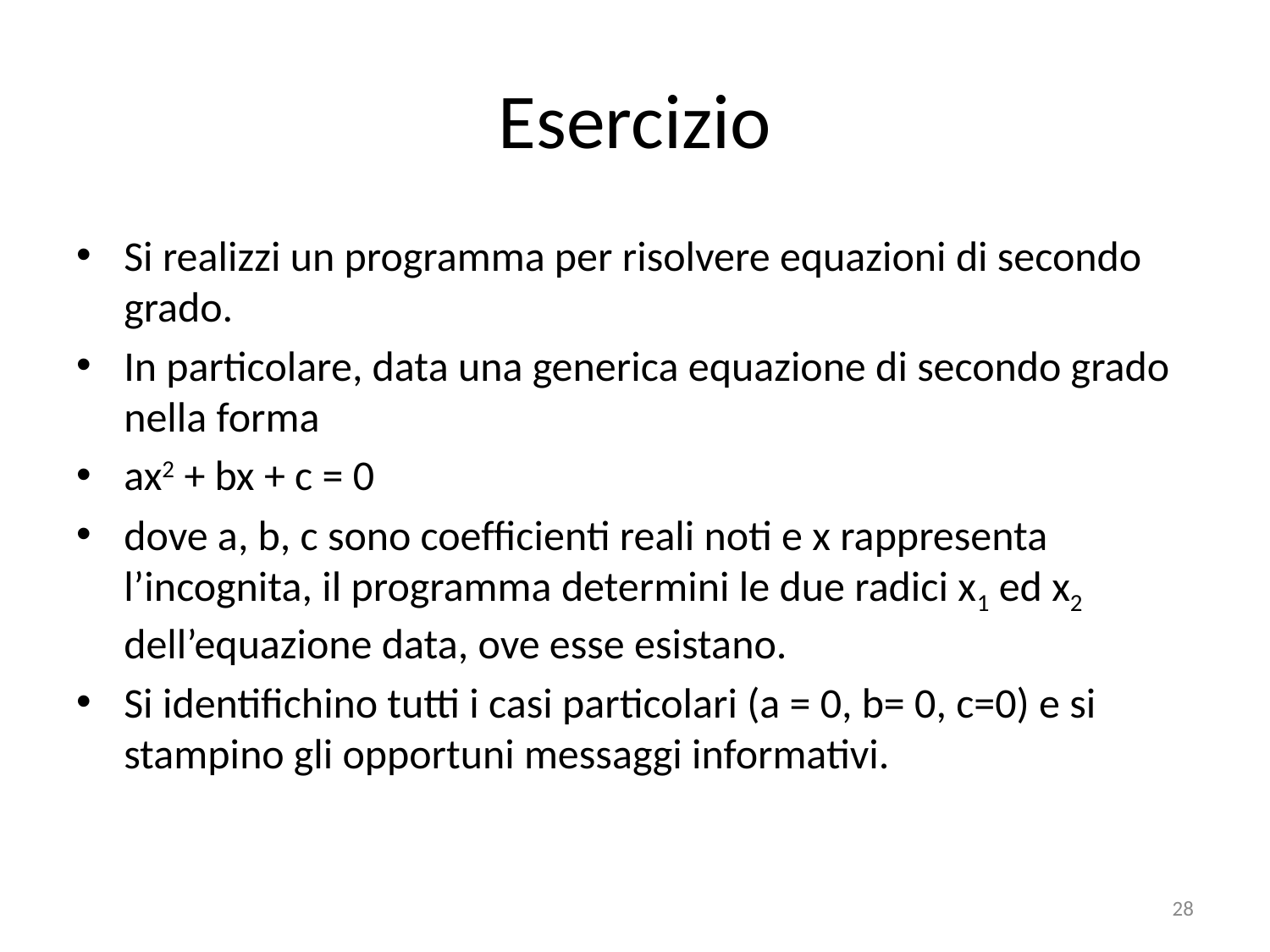

# Esercizio
Si realizzi un programma per risolvere equazioni di secondo grado.
In particolare, data una generica equazione di secondo grado nella forma
ax2 + bx + c = 0
dove a, b, c sono coefﬁcienti reali noti e x rappresenta l’incognita, il programma determini le due radici x1 ed x2 dell’equazione data, ove esse esistano.
Si identiﬁchino tutti i casi particolari (a = 0, b= 0, c=0) e si stampino gli opportuni messaggi informativi.
28